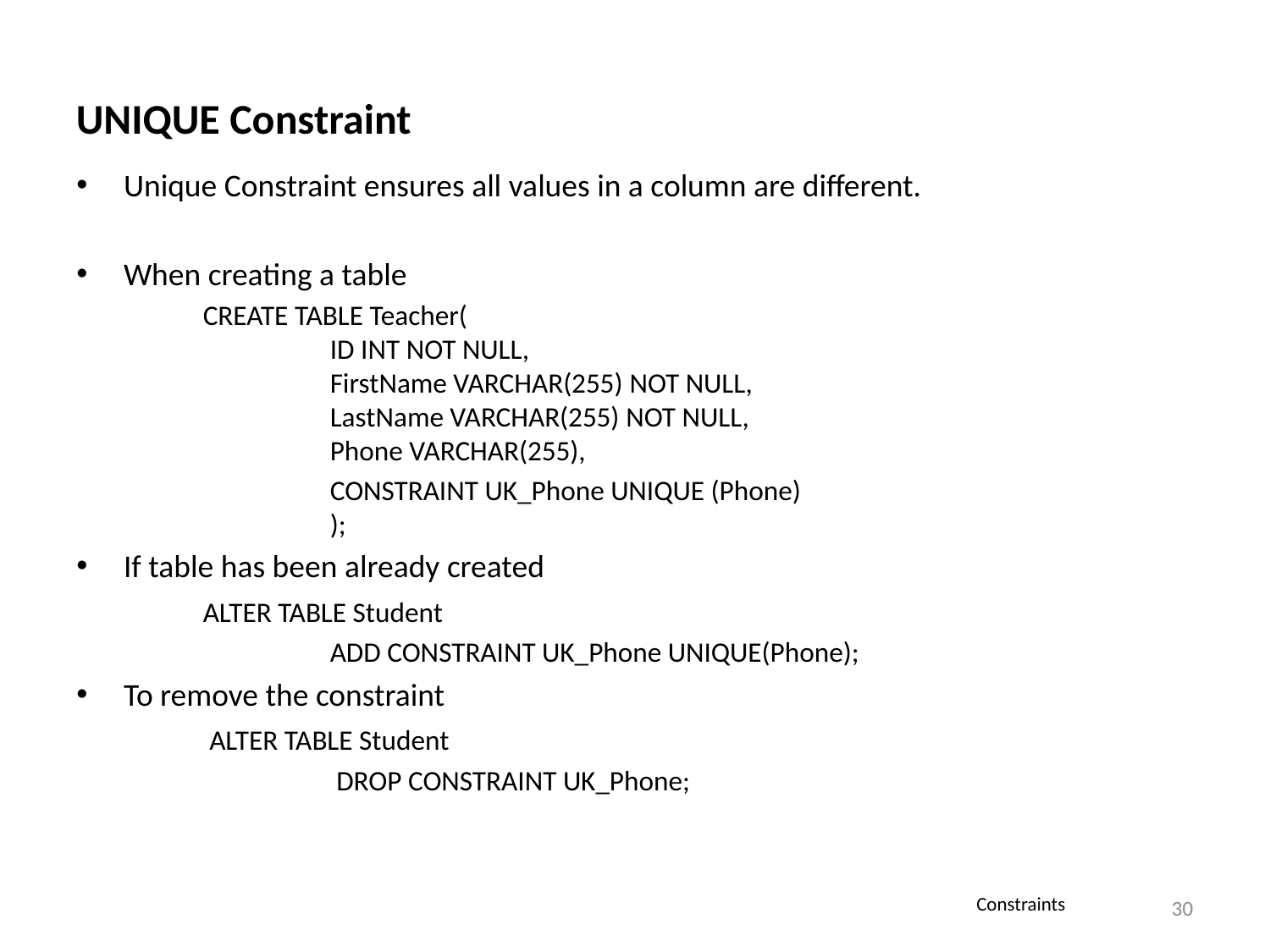

UNIQUE Constraint
Unique Constraint ensures all values in a column are different.

When creating a table
	CREATE TABLE Teacher(
    		ID INT NOT NULL,
    		FirstName VARCHAR(255) NOT NULL,
    		LastName VARCHAR(255) NOT NULL,
    		Phone VARCHAR(255),
         		CONSTRAINT UK_Phone UNIQUE (Phone)
          		);
If table has been already created
	ALTER TABLE Student
		ADD CONSTRAINT UK_Phone UNIQUE(Phone);
To remove the constraint
	 ALTER TABLE Student
		 DROP CONSTRAINT UK_Phone;
30
Constraints